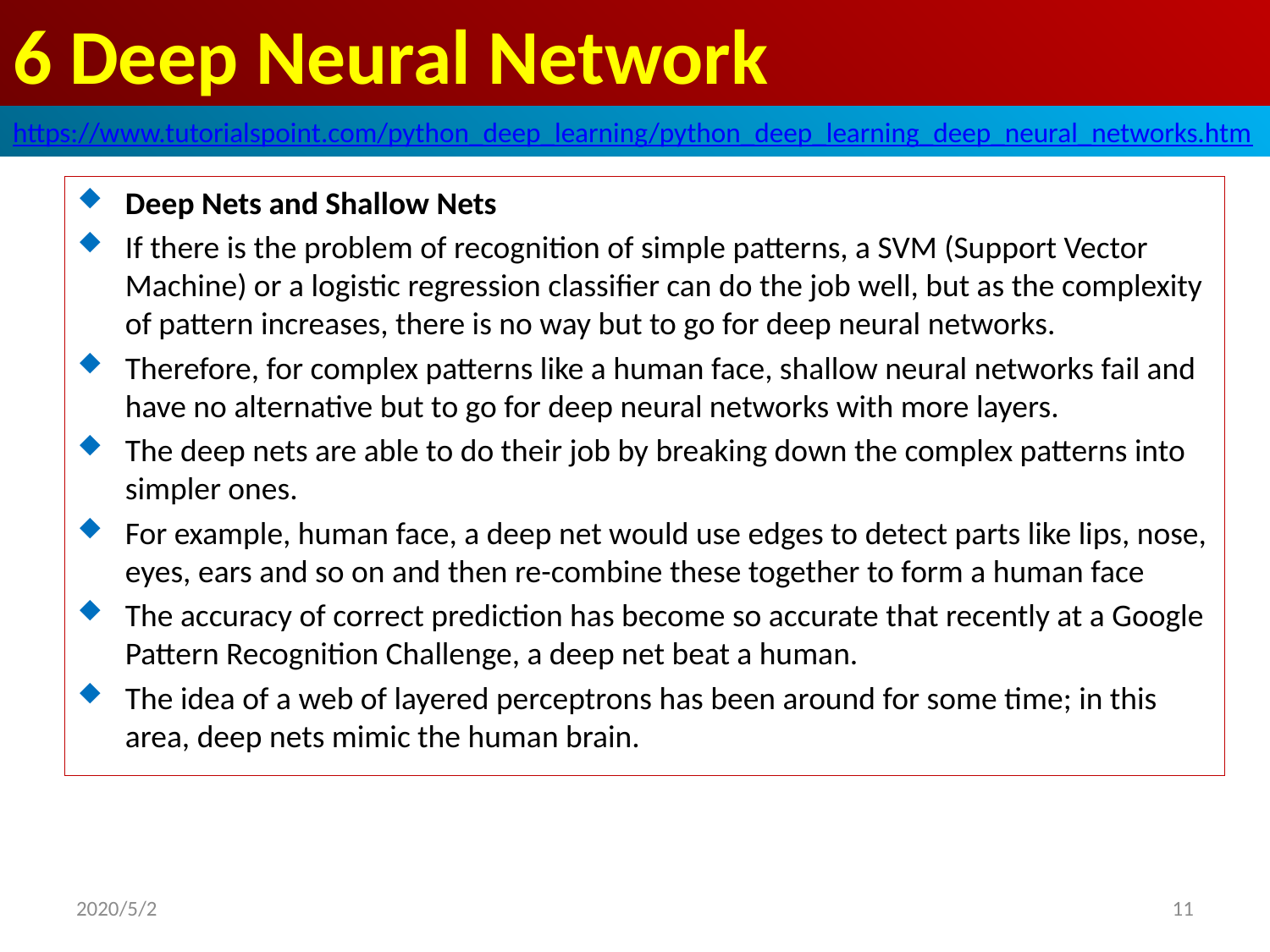

# 6 Deep Neural Network
https://www.tutorialspoint.com/python_deep_learning/python_deep_learning_deep_neural_networks.htm
Deep Nets and Shallow Nets
If there is the problem of recognition of simple patterns, a SVM (Support Vector Machine) or a logistic regression classifier can do the job well, but as the complexity of pattern increases, there is no way but to go for deep neural networks.
Therefore, for complex patterns like a human face, shallow neural networks fail and have no alternative but to go for deep neural networks with more layers.
The deep nets are able to do their job by breaking down the complex patterns into simpler ones.
For example, human face, a deep net would use edges to detect parts like lips, nose, eyes, ears and so on and then re-combine these together to form a human face
The accuracy of correct prediction has become so accurate that recently at a Google Pattern Recognition Challenge, a deep net beat a human.
The idea of a web of layered perceptrons has been around for some time; in this area, deep nets mimic the human brain.
2020/5/2
11